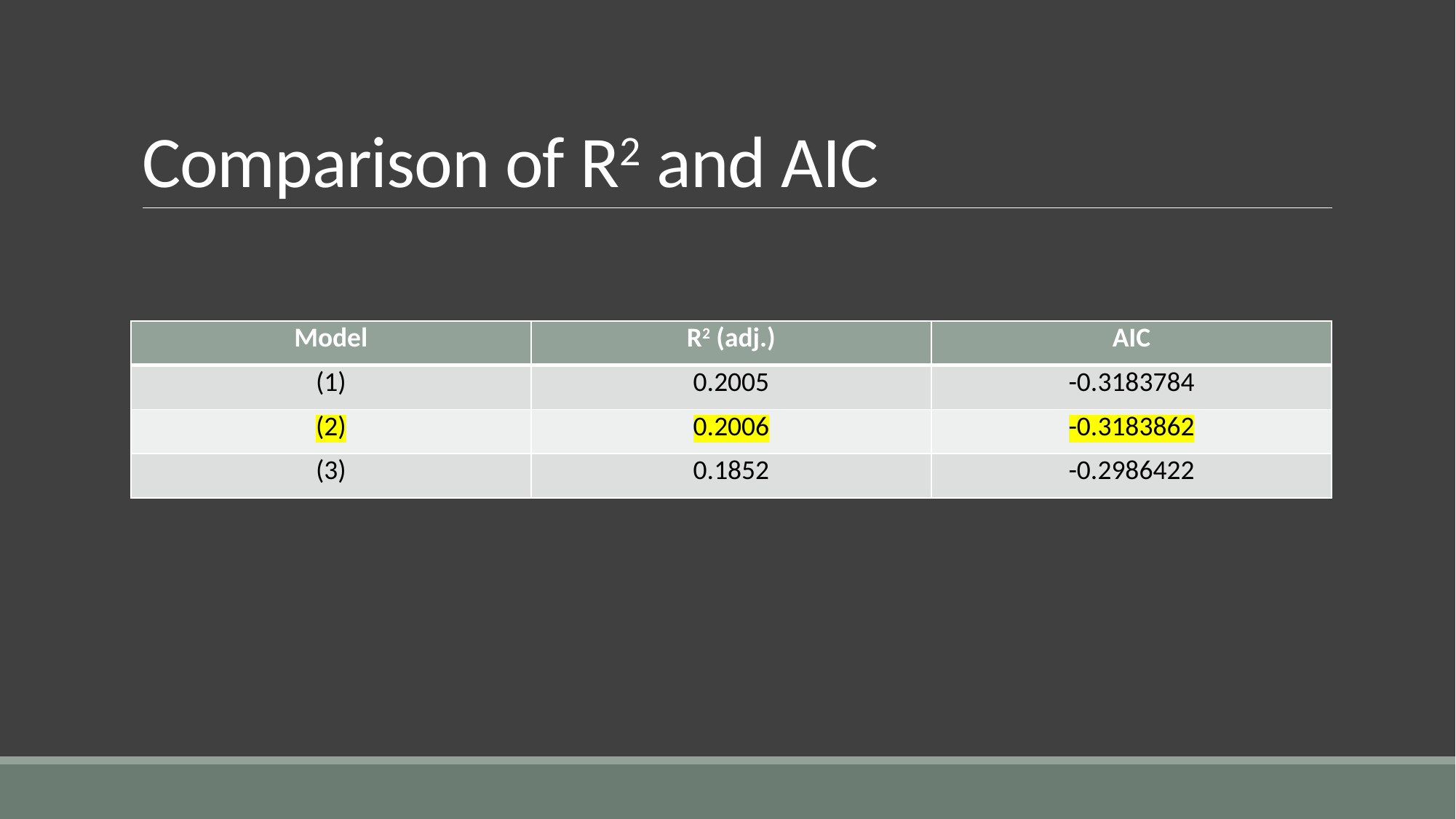

# Comparison of R2 and AIC
| Model | R2 (adj.) | AIC |
| --- | --- | --- |
| (1) | 0.2005 | -0.3183784 |
| (2) | 0.2006 | -0.3183862 |
| (3) | 0.1852 | -0.2986422 |